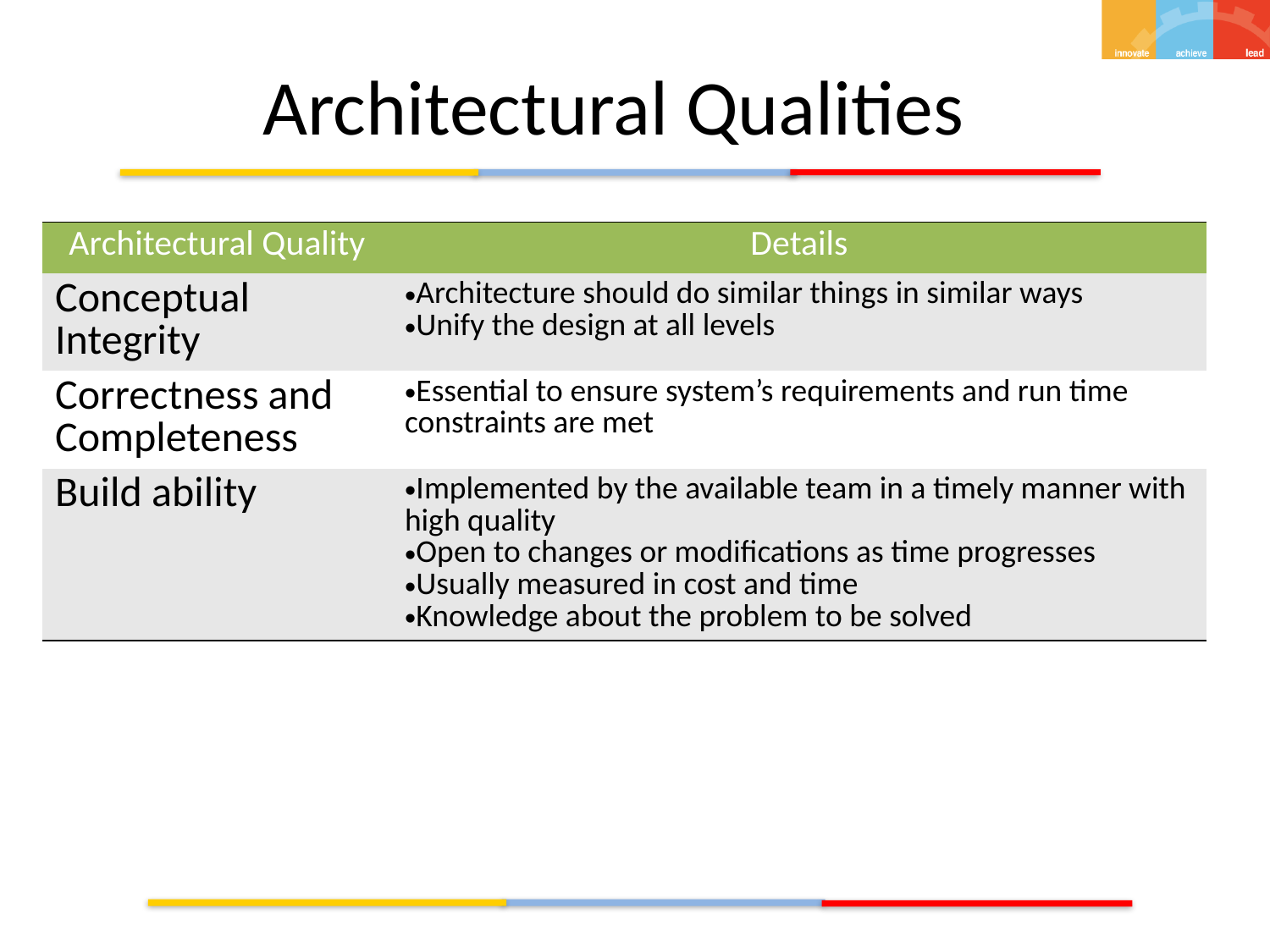

# Architectural Qualities
| Architectural Quality | Details |
| --- | --- |
| Conceptual Integrity | Architecture should do similar things in similar ways Unify the design at all levels |
| Correctness and Completeness | Essential to ensure system’s requirements and run time constraints are met |
| Build ability | Implemented by the available team in a timely manner with high quality Open to changes or modifications as time progresses Usually measured in cost and time Knowledge about the problem to be solved |